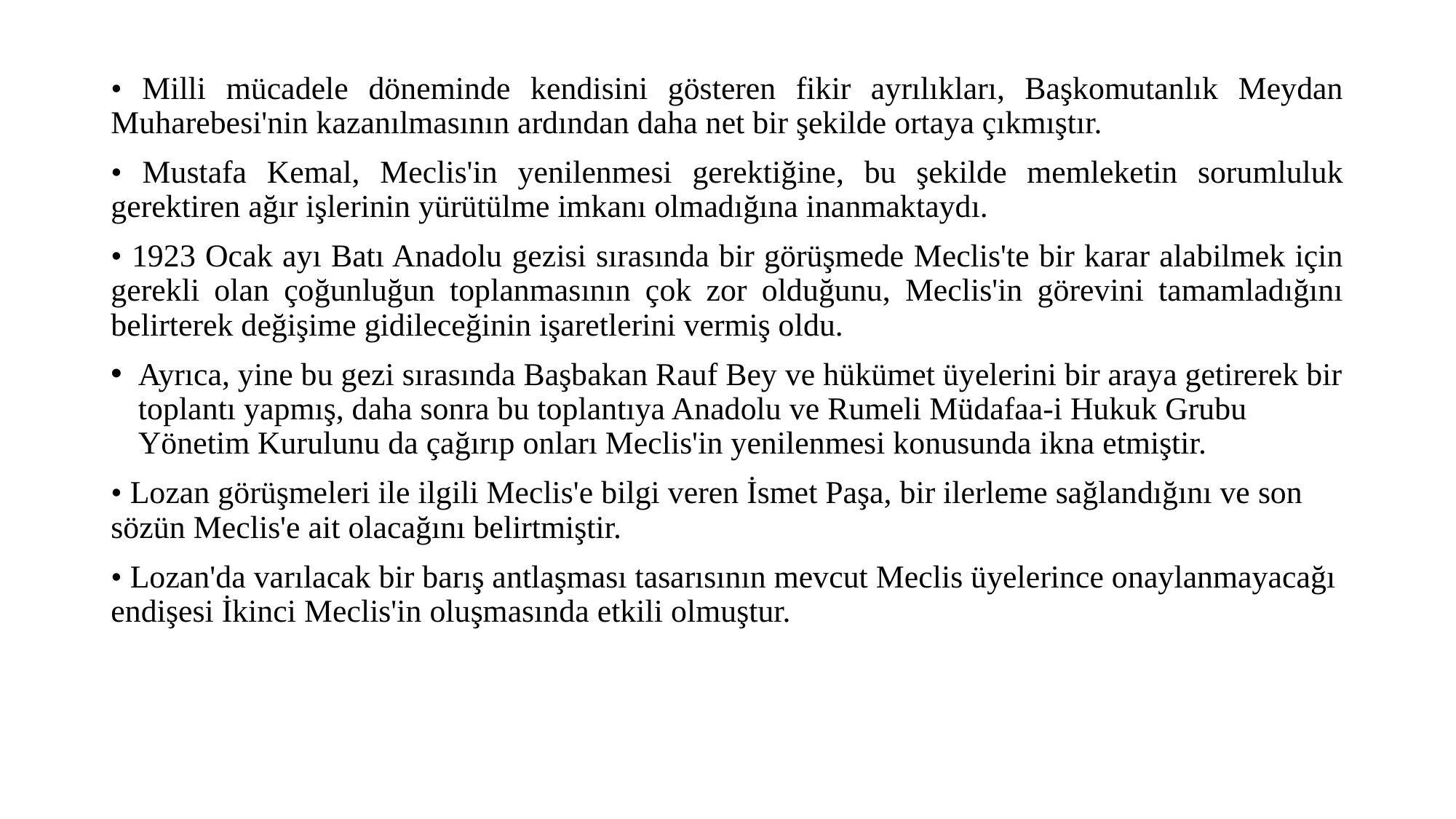

• Milli mücadele döneminde kendisini gösteren fikir ayrılıkları, Başkomutanlık Meydan Muharebesi'nin kazanılmasının ardından daha net bir şekilde ortaya çıkmıştır.
• Mustafa Kemal, Meclis'in yenilenmesi gerektiğine, bu şekilde memleketin sorumluluk gerektiren ağır işlerinin yürütülme imkanı olmadığına inanmaktaydı.
• 1923 Ocak ayı Batı Anadolu gezisi sırasında bir görüşmede Meclis'te bir karar alabilmek için gerekli olan çoğunluğun toplanmasının çok zor olduğunu, Meclis'in görevini tamamladığını belirterek değişime gidileceğinin işaretlerini vermiş oldu.
Ayrıca, yine bu gezi sırasında Başbakan Rauf Bey ve hükümet üyelerini bir araya getirerek bir toplantı yapmış, daha sonra bu toplantıya Anadolu ve Rumeli Müdafaa-i Hukuk Grubu Yönetim Kurulunu da çağırıp onları Meclis'in yenilenmesi konusunda ikna etmiştir.
• Lozan görüşmeleri ile ilgili Meclis'e bilgi veren İsmet Paşa, bir ilerleme sağlandığını ve son sözün Meclis'e ait olacağını belirtmiştir.
• Lozan'da varılacak bir barış antlaşması tasarısının mevcut Meclis üyelerince onaylanmayacağı endişesi İkinci Meclis'in oluşmasında etkili olmuştur.